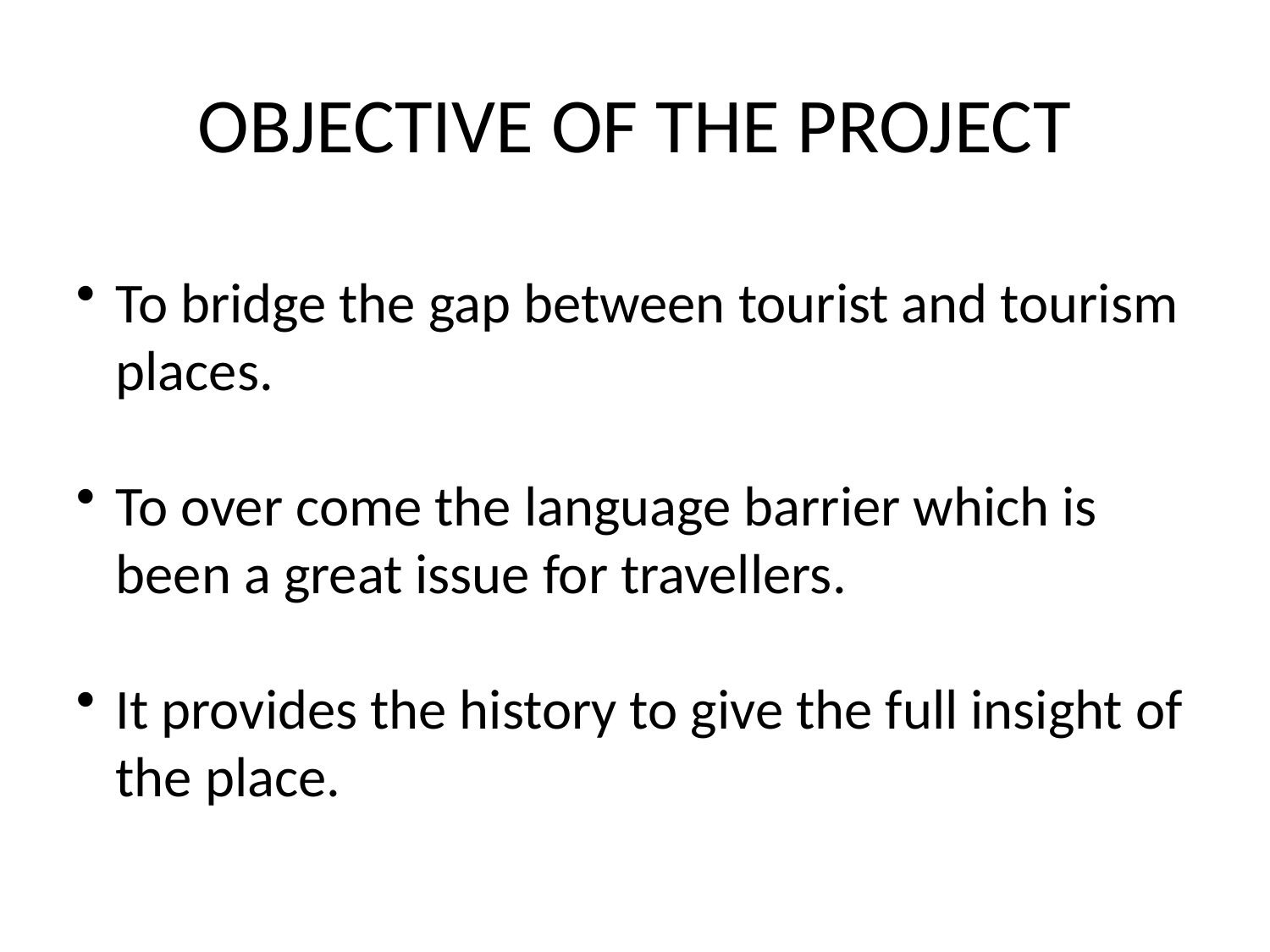

# OBJECTIVE OF THE PROJECT
To bridge the gap between tourist and tourism places.

To over come the language barrier which is been a great issue for travellers.

It provides the history to give the full insight of the place.